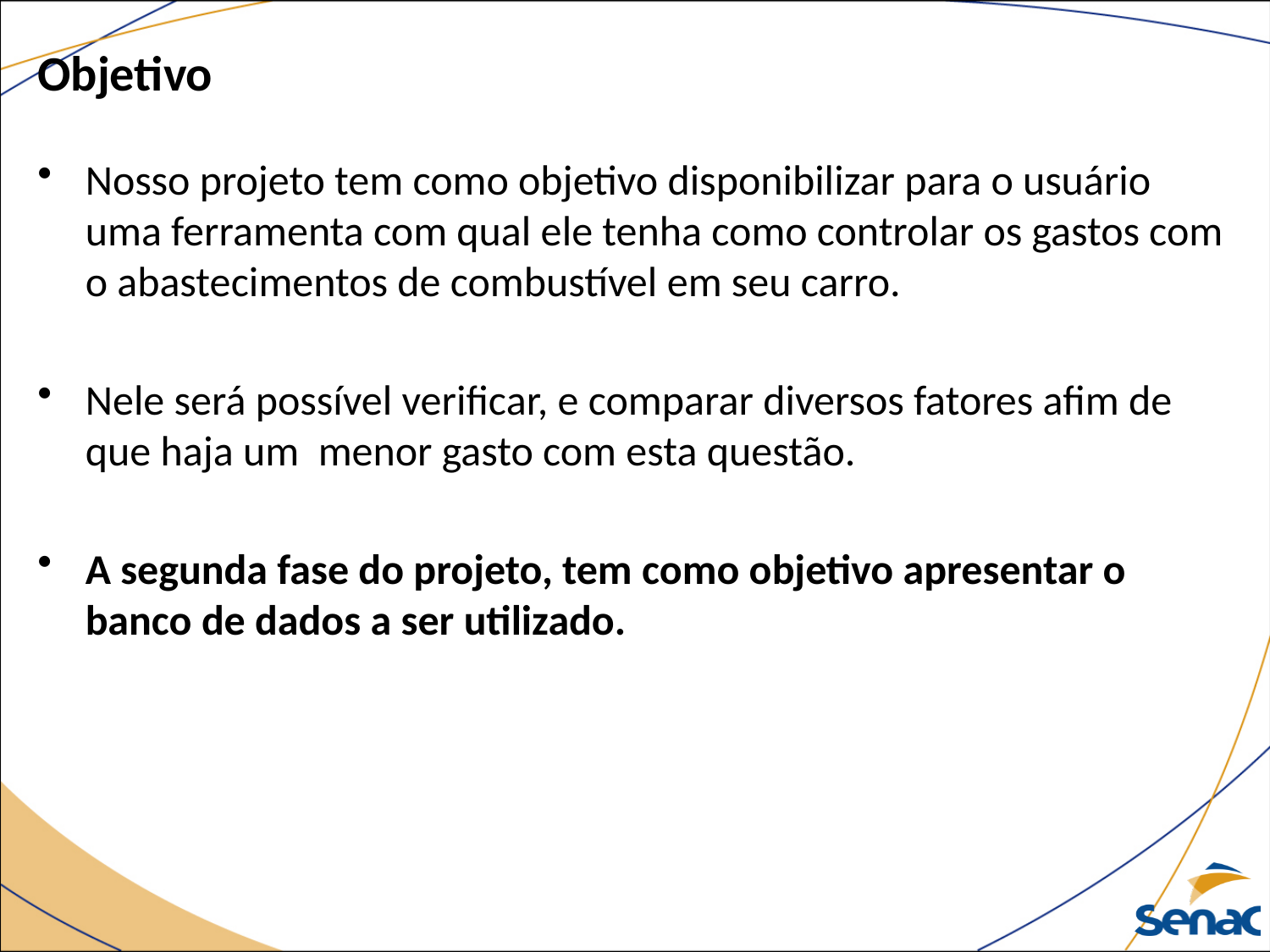

# Objetivo
Nosso projeto tem como objetivo disponibilizar para o usuário uma ferramenta com qual ele tenha como controlar os gastos com o abastecimentos de combustível em seu carro.

Nele será possível verificar, e comparar diversos fatores afim de que haja um  menor gasto com esta questão.

A segunda fase do projeto, tem como objetivo apresentar o banco de dados a ser utilizado.